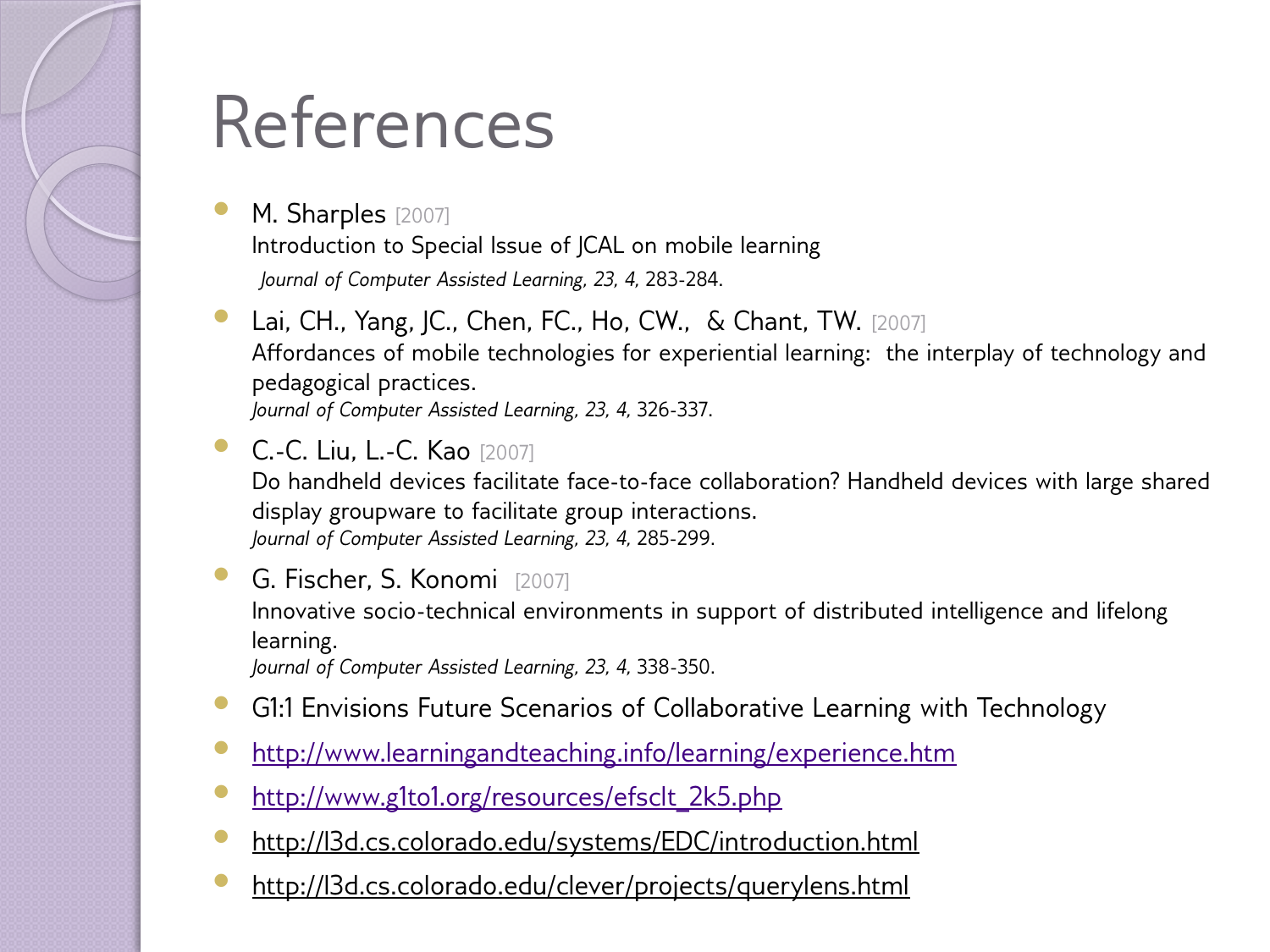

# References
M. Sharples [2007]
Introduction to Special Issue of JCAL on mobile learning
 Journal of Computer Assisted Learning, 23, 4, 283-284.
Lai, CH., Yang, JC., Chen, FC., Ho, CW.,  & Chant, TW. [2007]
Affordances of mobile technologies for experiential learning:  the interplay of technology and pedagogical practices.
Journal of Computer Assisted Learning, 23, 4, 326-337.
C.-C. Liu, L.-C. Kao [2007]
Do handheld devices facilitate face-to-face collaboration? Handheld devices with large shared display groupware to facilitate group interactions.
Journal of Computer Assisted Learning, 23, 4, 285-299.
G. Fischer, S. Konomi  [2007]
Innovative socio-technical environments in support of distributed intelligence and lifelong learning.
Journal of Computer Assisted Learning, 23, 4, 338-350.
G1:1 Envisions Future Scenarios of Collaborative Learning with Technology
http://www.learningandteaching.info/learning/experience.htm
http://www.g1to1.org/resources/efsclt_2k5.php
http://l3d.cs.colorado.edu/systems/EDC/introduction.html
http://l3d.cs.colorado.edu/clever/projects/querylens.html